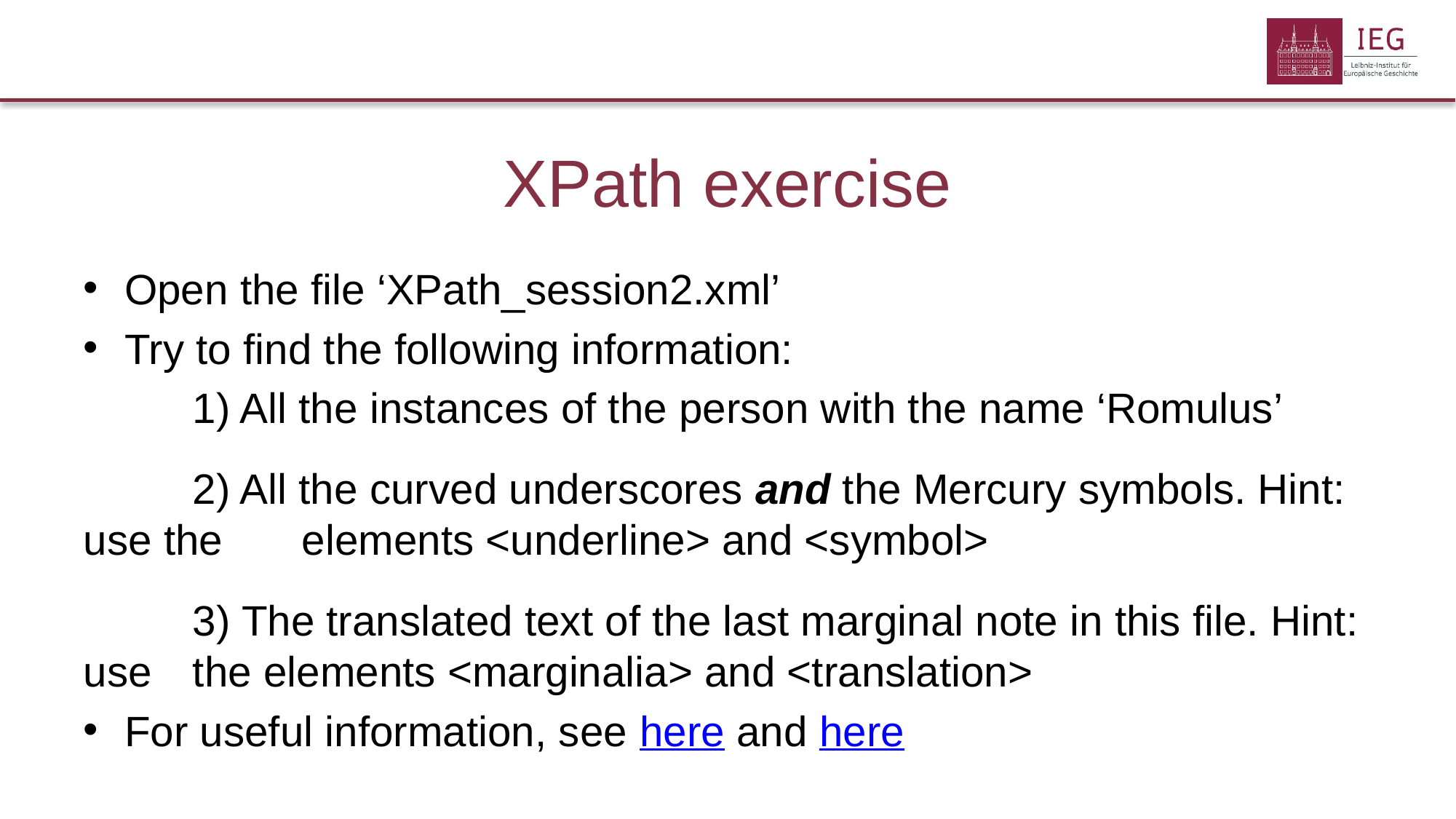

# XPath exercise
Open the file ‘XPath_session2.xml’
Try to find the following information:
	1) All the instances of the person with the name ‘Romulus’

	2) All the curved underscores and the Mercury symbols. Hint: use the 	elements <underline> and <symbol>

	3) The translated text of the last marginal note in this file. Hint: use 	the elements <marginalia> and <translation>
For useful information, see here and here